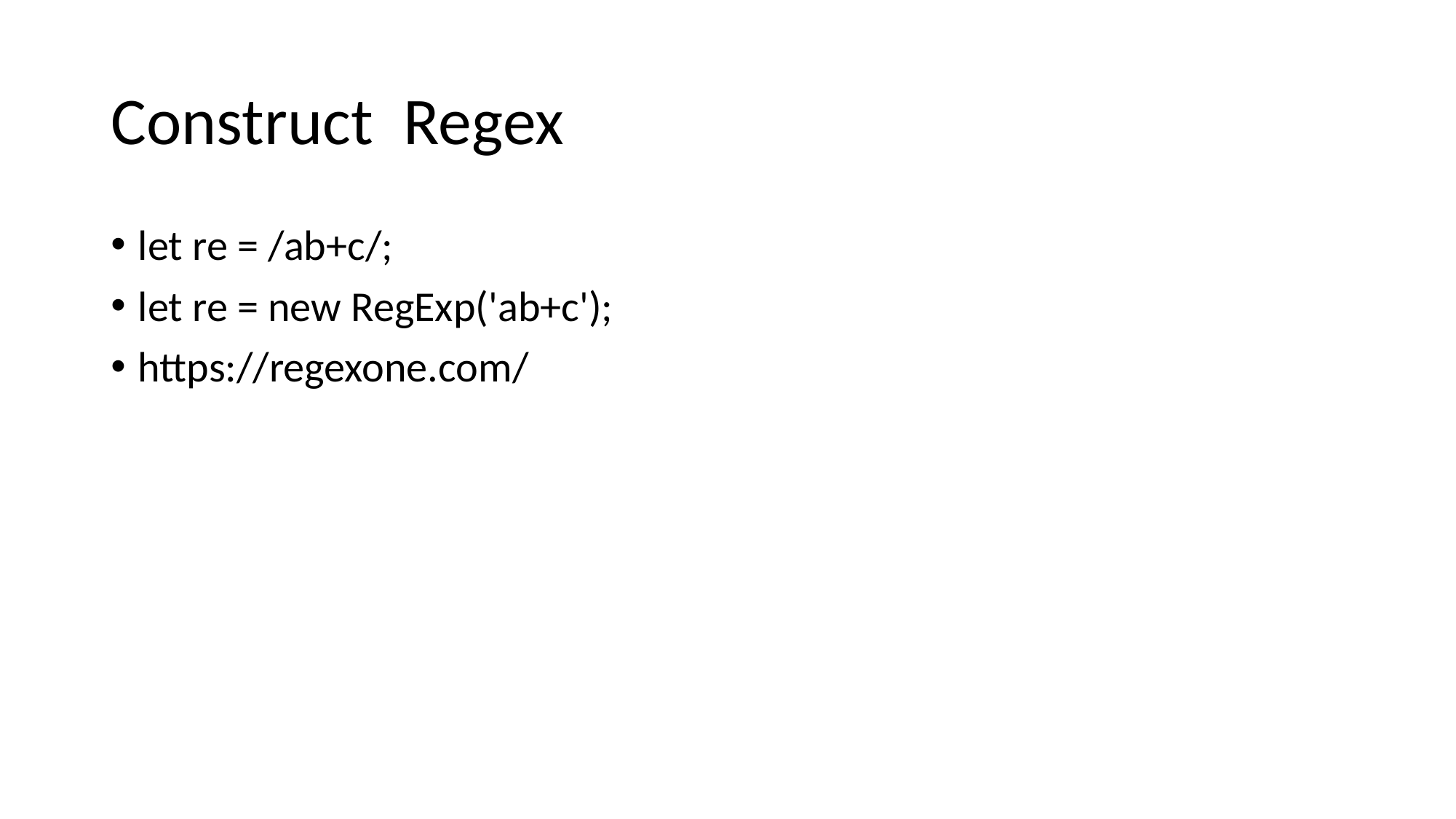

# Construct  Regex
let re = /ab+c/;
let re = new RegExp('ab+c');
https://regexone.com/